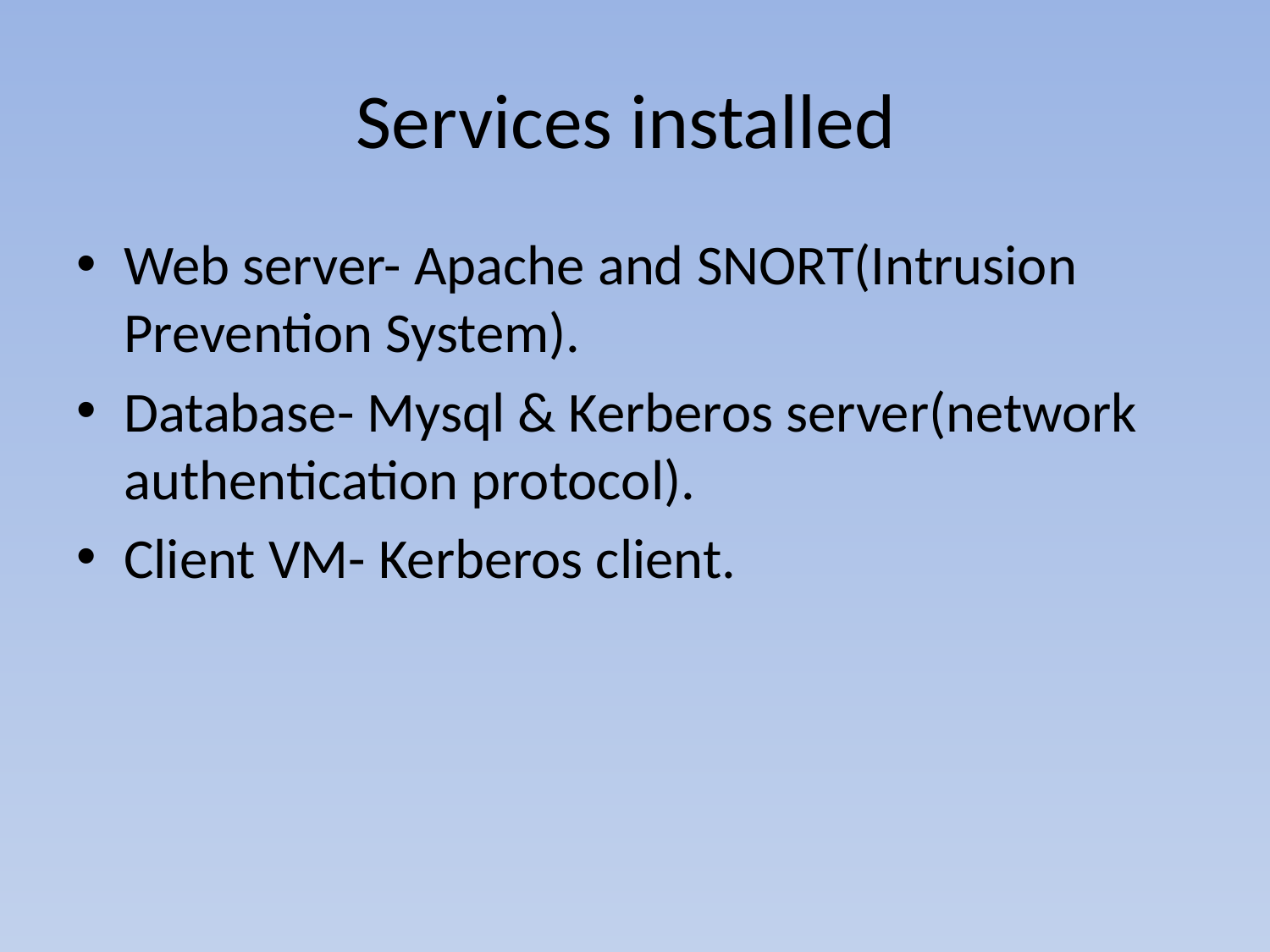

# Services installed
Web server- Apache and SNORT(Intrusion Prevention System).
Database- Mysql & Kerberos server(network authentication protocol).
Client VM- Kerberos client.